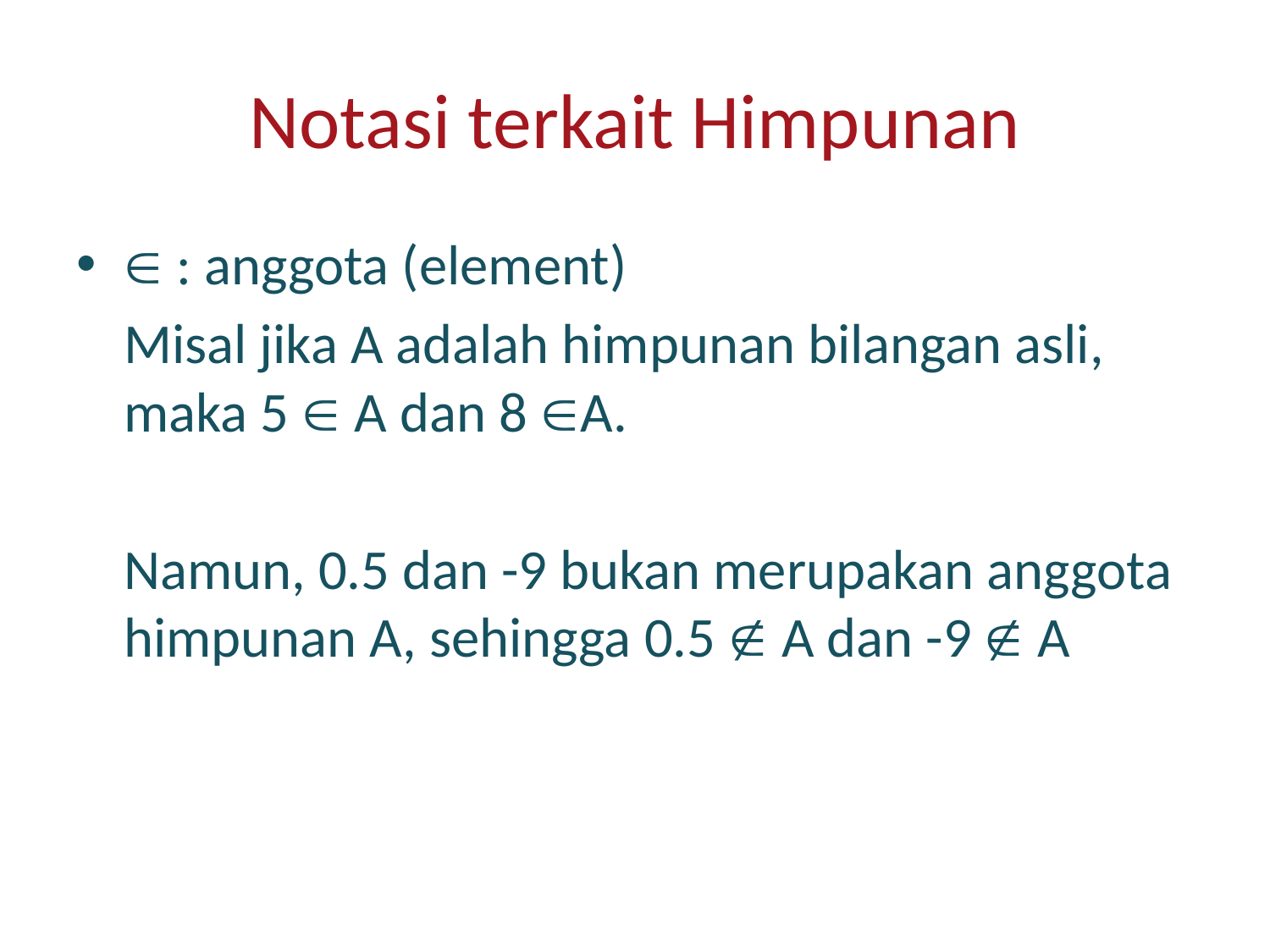

# Notasi terkait Himpunan
∈ : anggota (element)
	Misal jika A adalah himpunan bilangan asli, maka 5 ∈ A dan 8 ∈A.

	Namun, 0.5 dan -9 bukan merupakan anggota himpunan A, sehingga 0.5 ∉ A dan -9 ∉ A